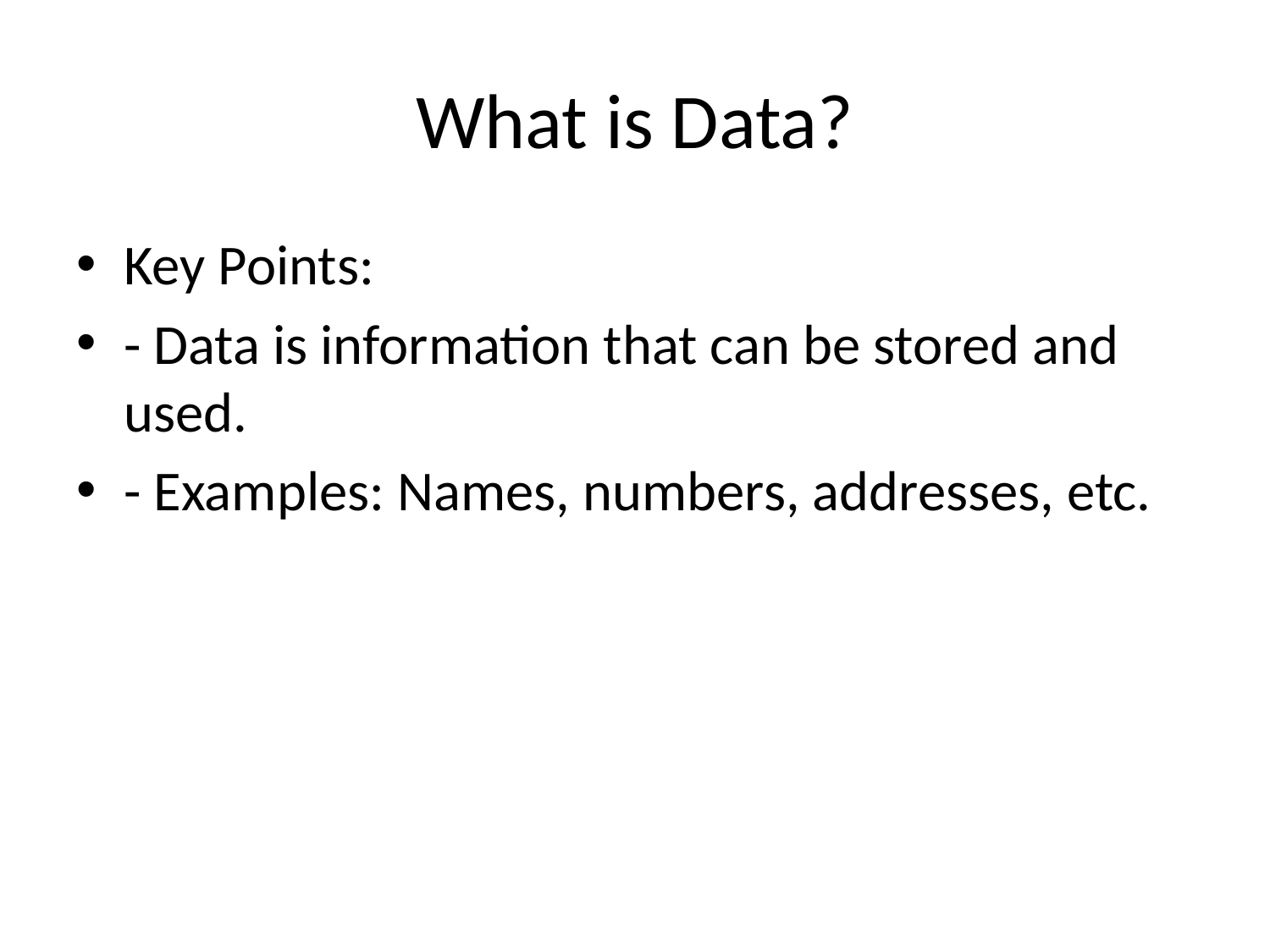

# What is Data?
Key Points:
- Data is information that can be stored and used.
- Examples: Names, numbers, addresses, etc.